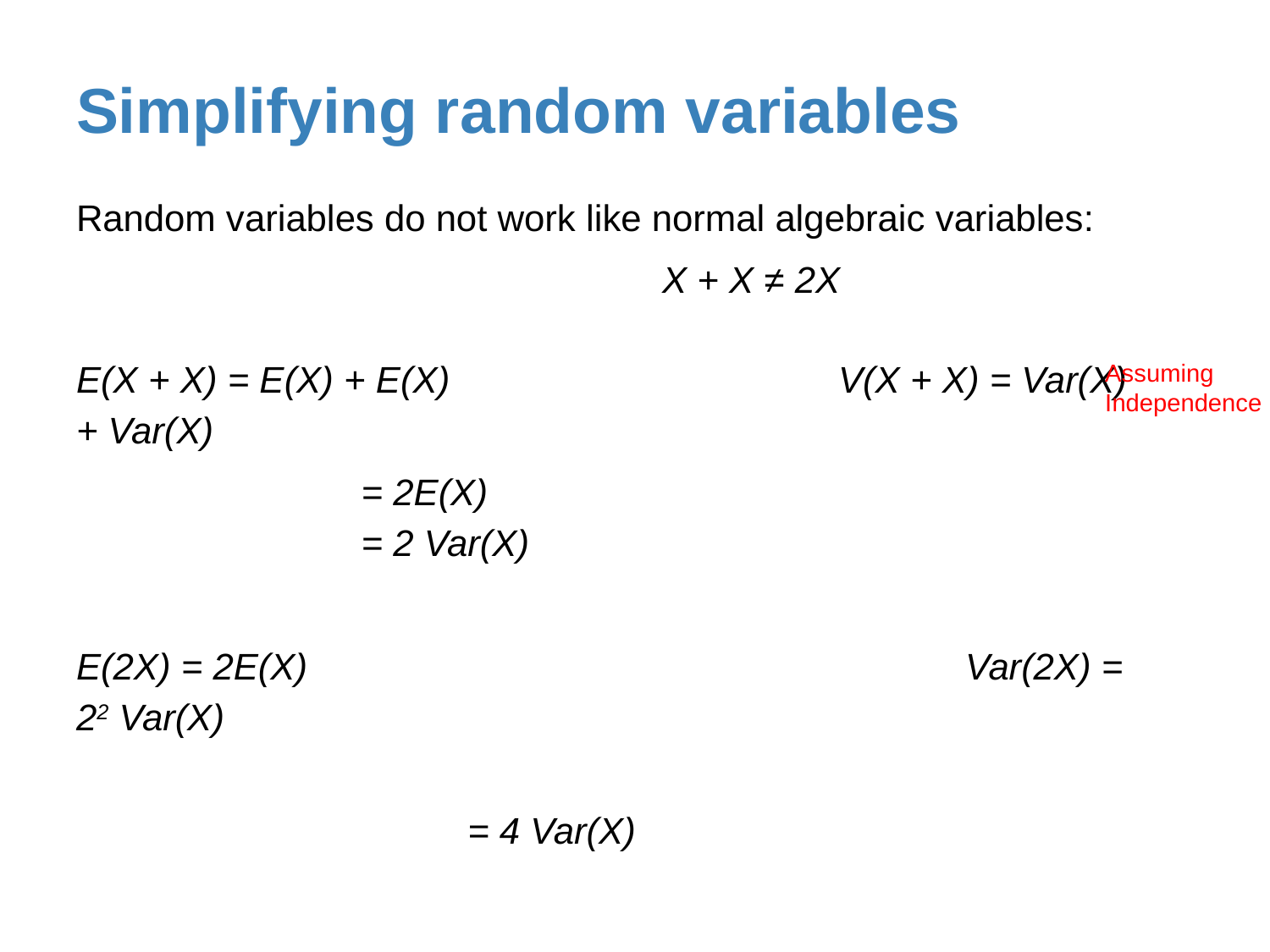

# Simplifying random variables
Random variables do not work like normal algebraic variables:
		                                X + X ≠ 2X
E(X + X) = E(X) + E(X)				V(X + X) = Var(X) + Var(X)
		   = 2E(X)							   = 2 Var(X)

E(2X) = 2E(X)						Var(2X) = 22 Var(X)
											 = 4 Var(X)
Assuming Independence